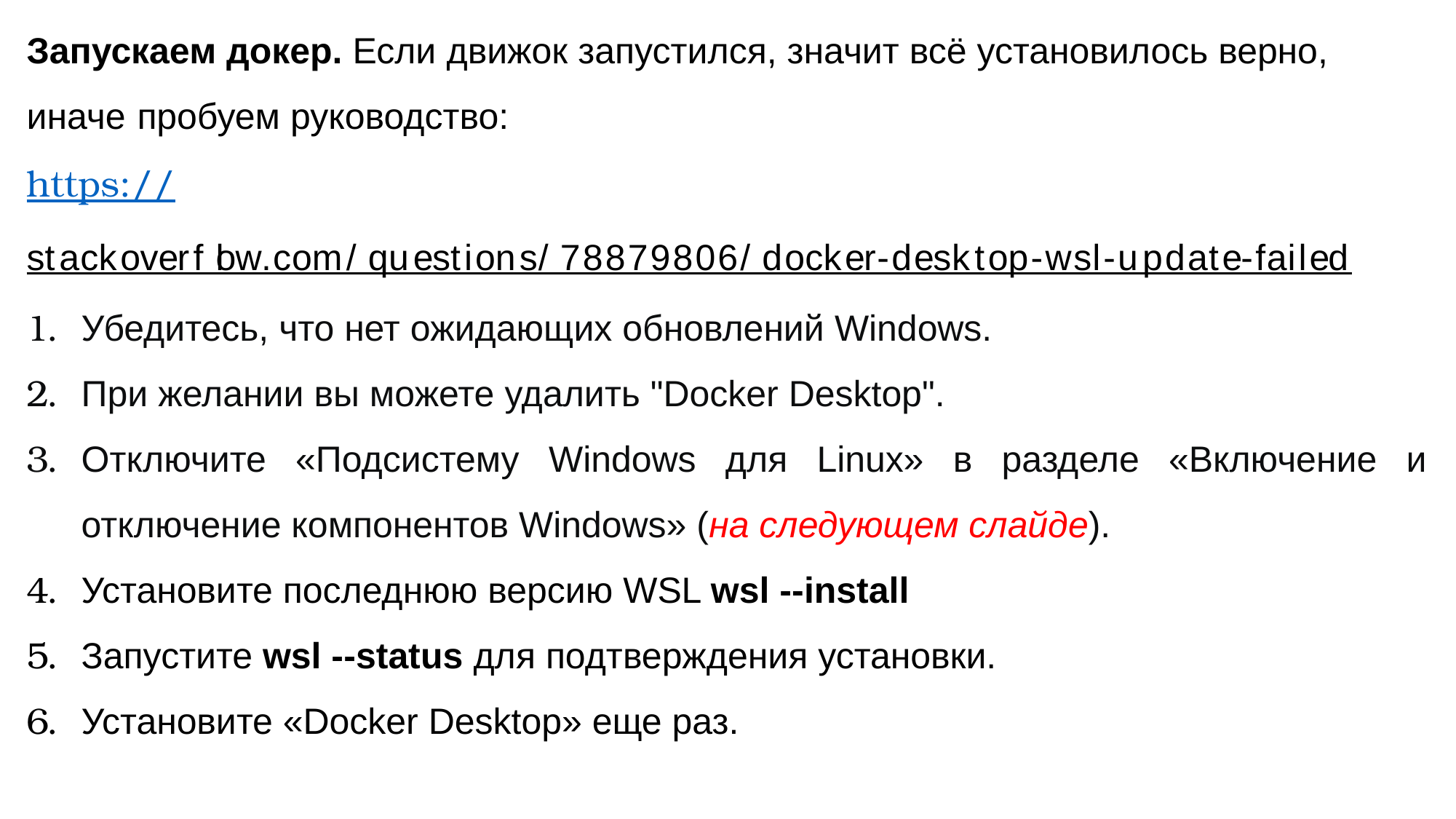

Запускаем докер. Если движок запустился, значит всё установилось верно, иначе пробуем руководство:
https://stackoverflow.com/questions/78879806/docker-desktop-wsl-update-failed
Убедитесь, что нет ожидающих обновлений Windows.
При желании вы можете удалить "Docker Desktop".
Отключите «Подсистему Windows для Linux» в разделе «Включение и отключение компонентов Windows» (на следующем слайде).
Установите последнюю версию WSL wsl --install
Запустите wsl --status для подтверждения установки.
Установите «Docker Desktop» еще раз.